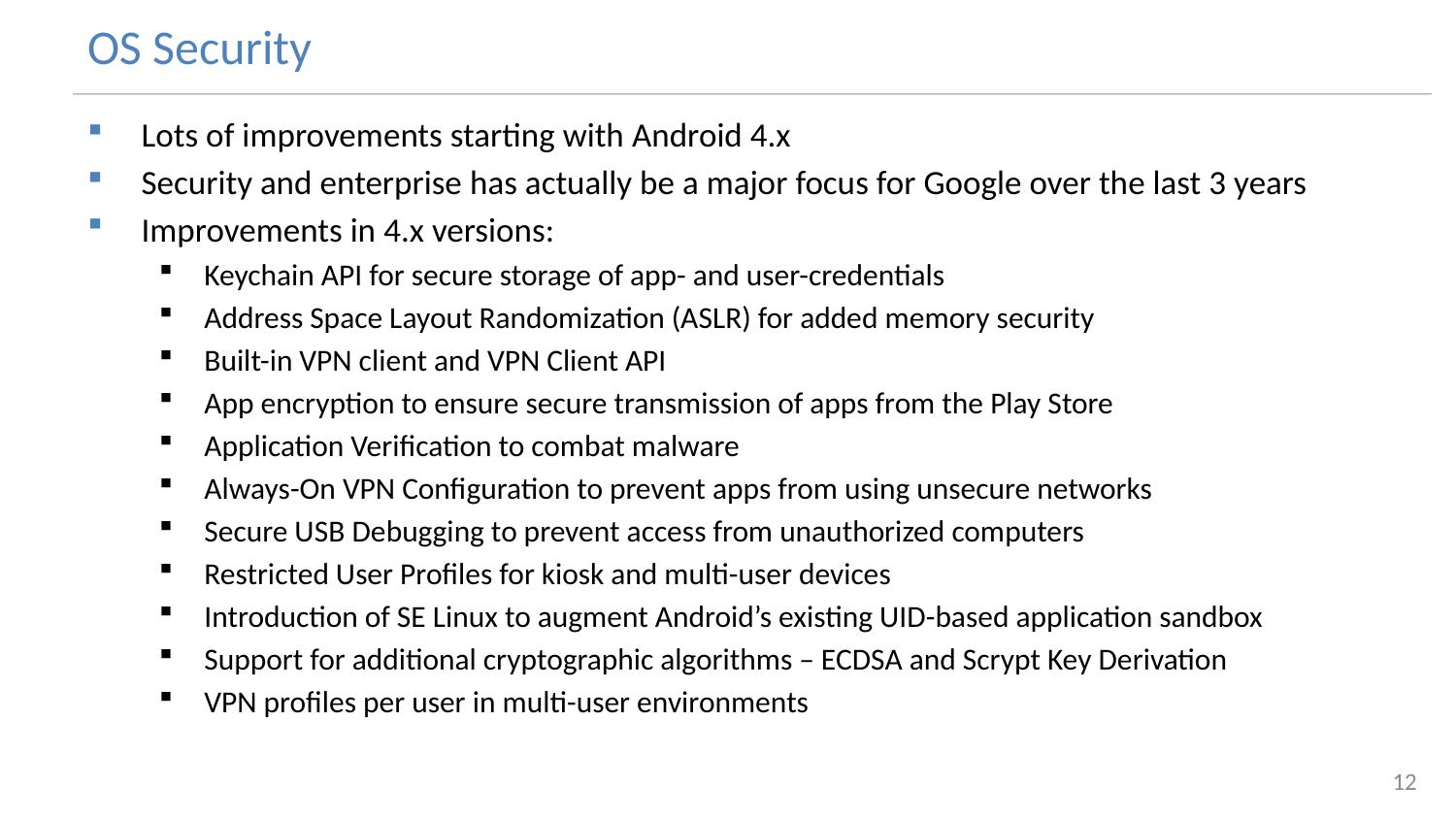

# OS Security
Lots of improvements starting with Android 4.x
Security and enterprise has actually be a major focus for Google over the last 3 years
Improvements in 4.x versions:
Keychain API for secure storage of app- and user-credentials
Address Space Layout Randomization (ASLR) for added memory security
Built-in VPN client and VPN Client API
App encryption to ensure secure transmission of apps from the Play Store
Application Verification to combat malware
Always-On VPN Configuration to prevent apps from using unsecure networks
Secure USB Debugging to prevent access from unauthorized computers
Restricted User Profiles for kiosk and multi-user devices
Introduction of SE Linux to augment Android’s existing UID-based application sandbox
Support for additional cryptographic algorithms – ECDSA and Scrypt Key Derivation
VPN profiles per user in multi-user environments

12